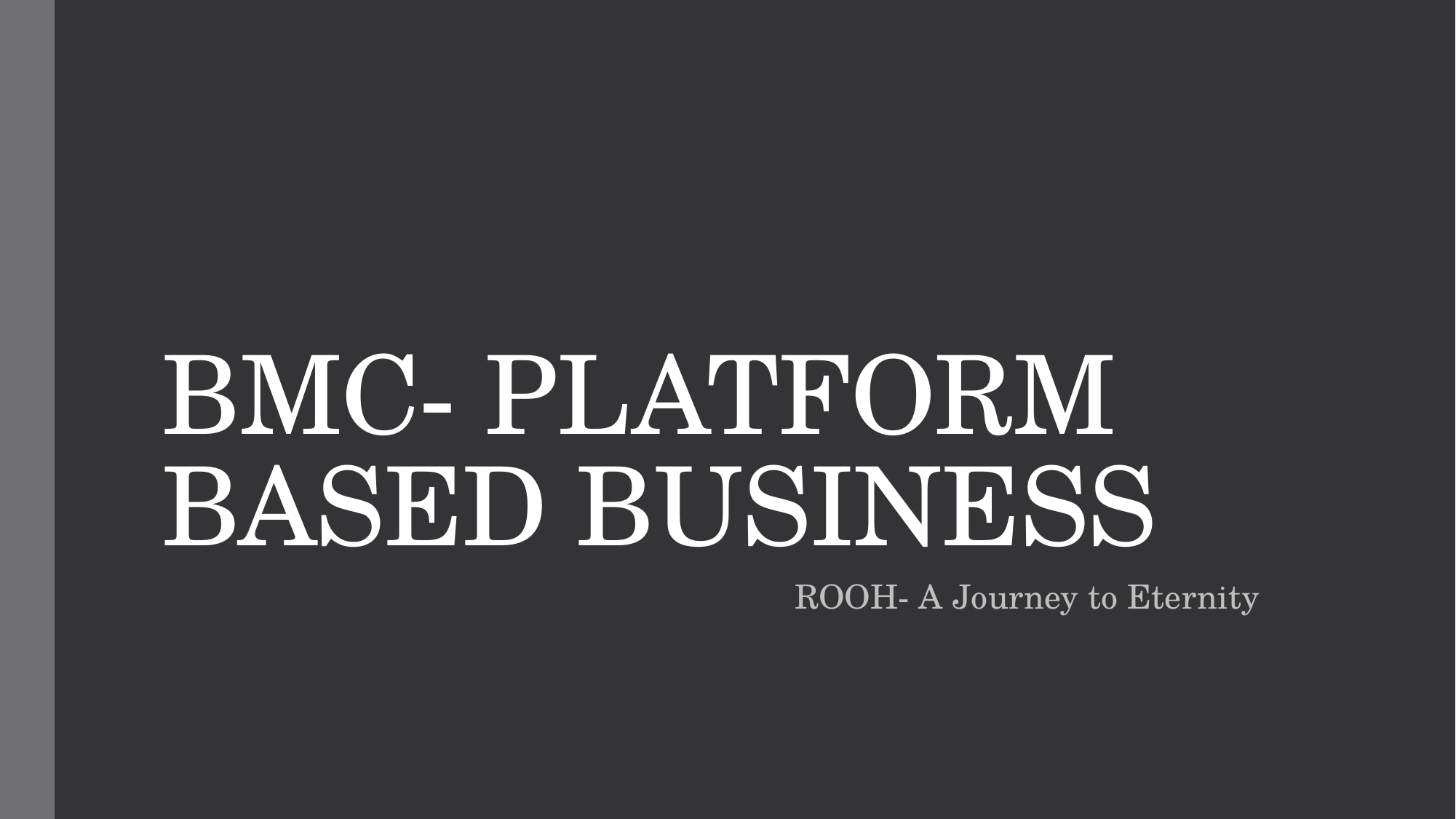

# BMC- PLATFORM BASED BUSINESS
                                                                   ROOH- A Journey to Eternity